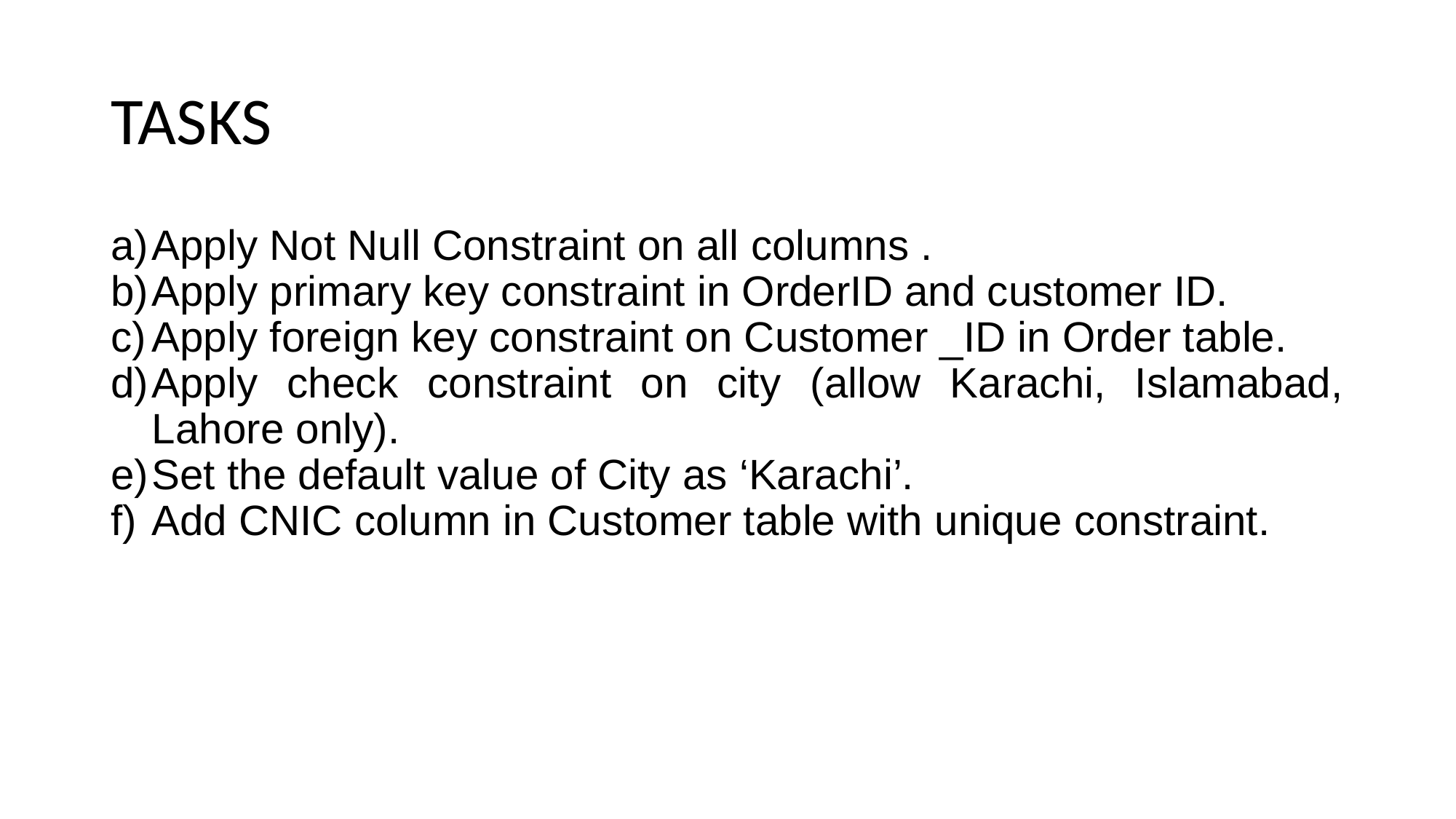

# TASKS
Apply Not Null Constraint on all columns .
Apply primary key constraint in OrderID and customer ID.
Apply foreign key constraint on Customer _ID in Order table.
Apply check constraint on city (allow Karachi, Islamabad, Lahore only).
Set the default value of City as ‘Karachi’.
Add CNIC column in Customer table with unique constraint.